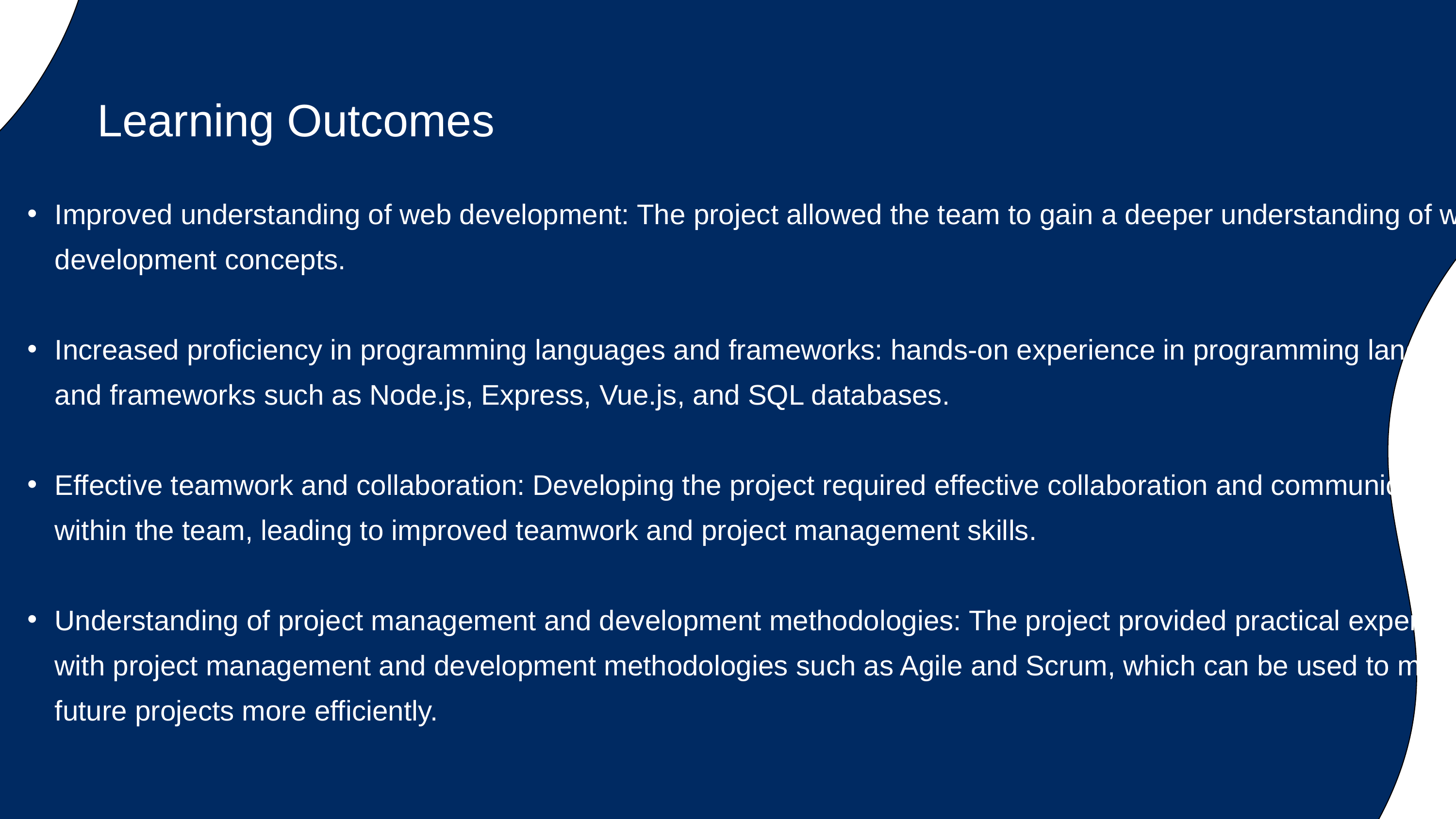

Learning Outcomes
Improved understanding of web development: The project allowed the team to gain a deeper understanding of web development concepts.

Increased proficiency in programming languages and frameworks: hands-on experience in programming languages and frameworks such as Node.js, Express, Vue.js, and SQL databases.

Effective teamwork and collaboration: Developing the project required effective collaboration and communication within the team, leading to improved teamwork and project management skills.

Understanding of project management and development methodologies: The project provided practical experience with project management and development methodologies such as Agile and Scrum, which can be used to manage future projects more efficiently.